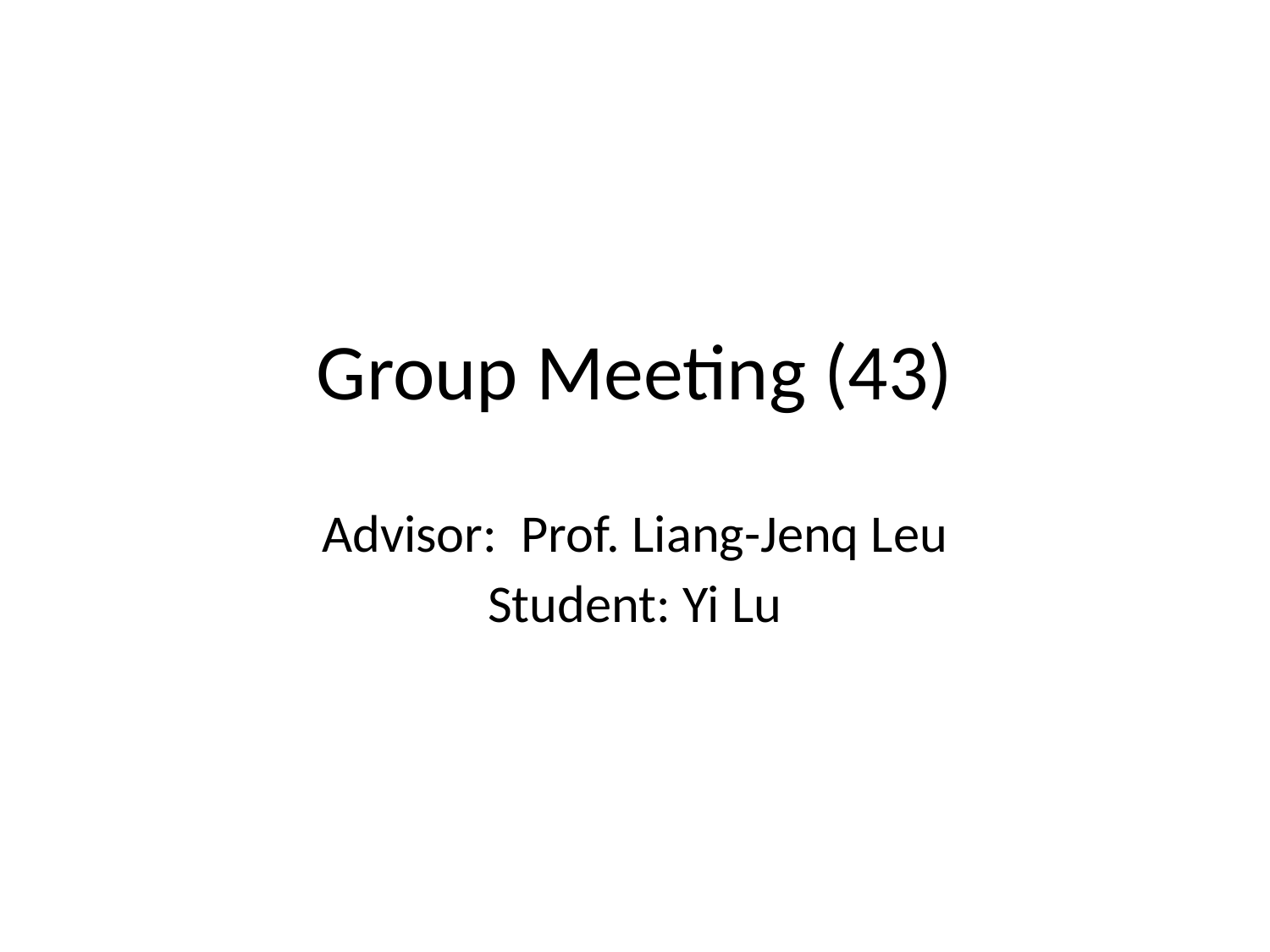

# Group Meeting (43)
Advisor:  Prof. Liang-Jenq Leu
Student: Yi Lu